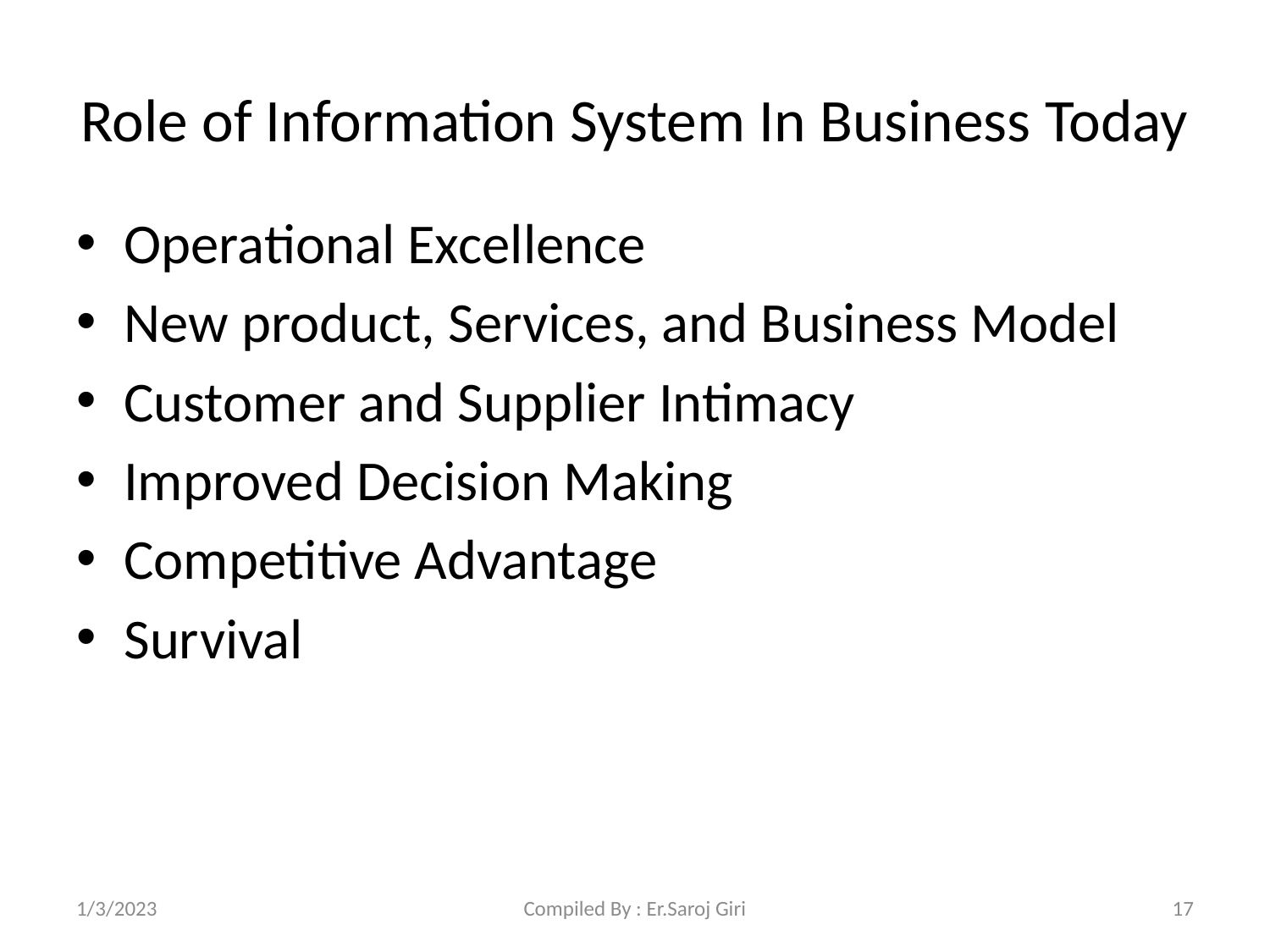

# Role of Information System In Business Today
Operational Excellence
New product, Services, and Business Model
Customer and Supplier Intimacy
Improved Decision Making
Competitive Advantage
Survival
1/3/2023
Compiled By : Er.Saroj Giri
17